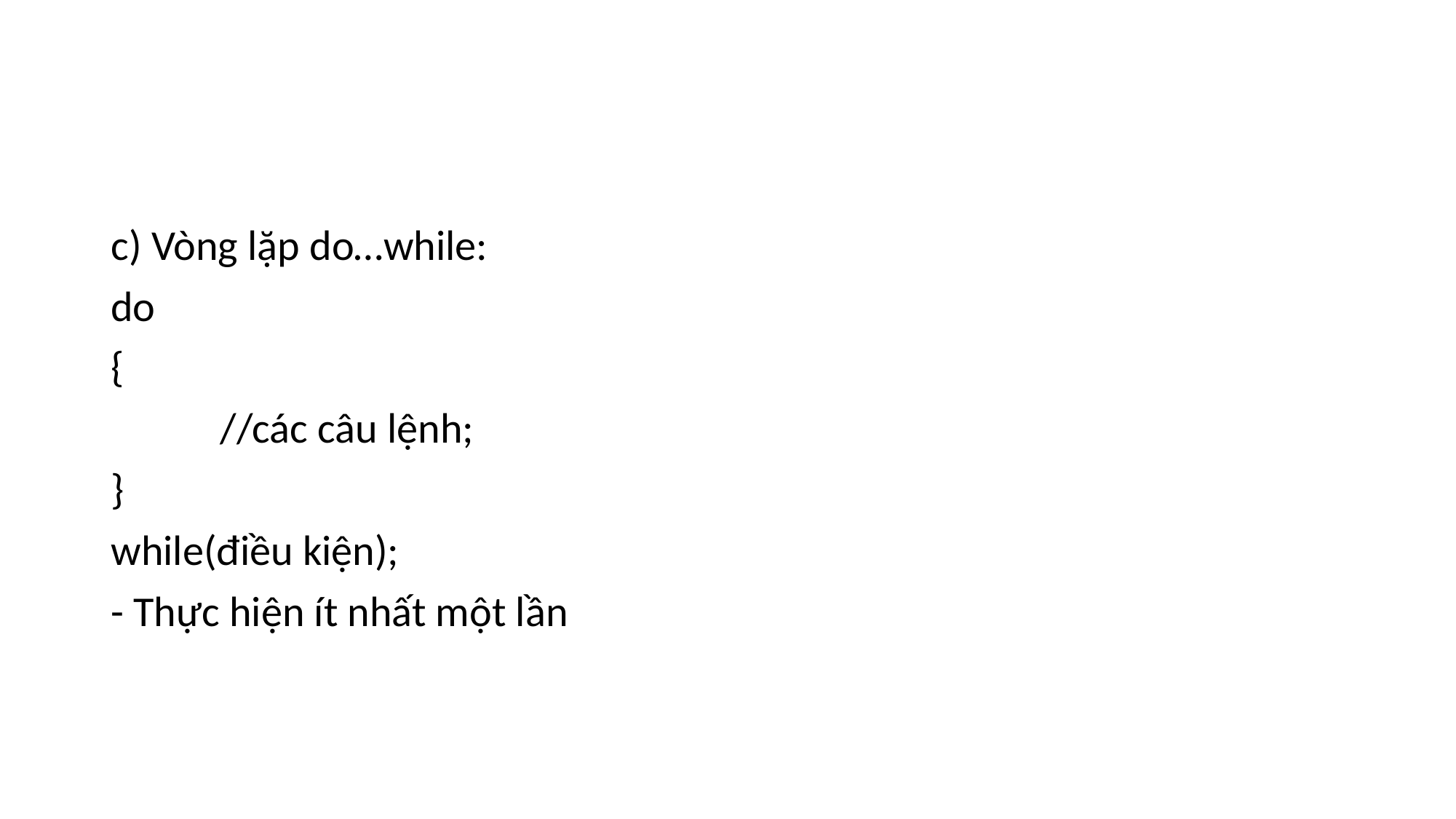

#
c) Vòng lặp do…while:
do
{
	//các câu lệnh;
}
while(điều kiện);
- Thực hiện ít nhất một lần